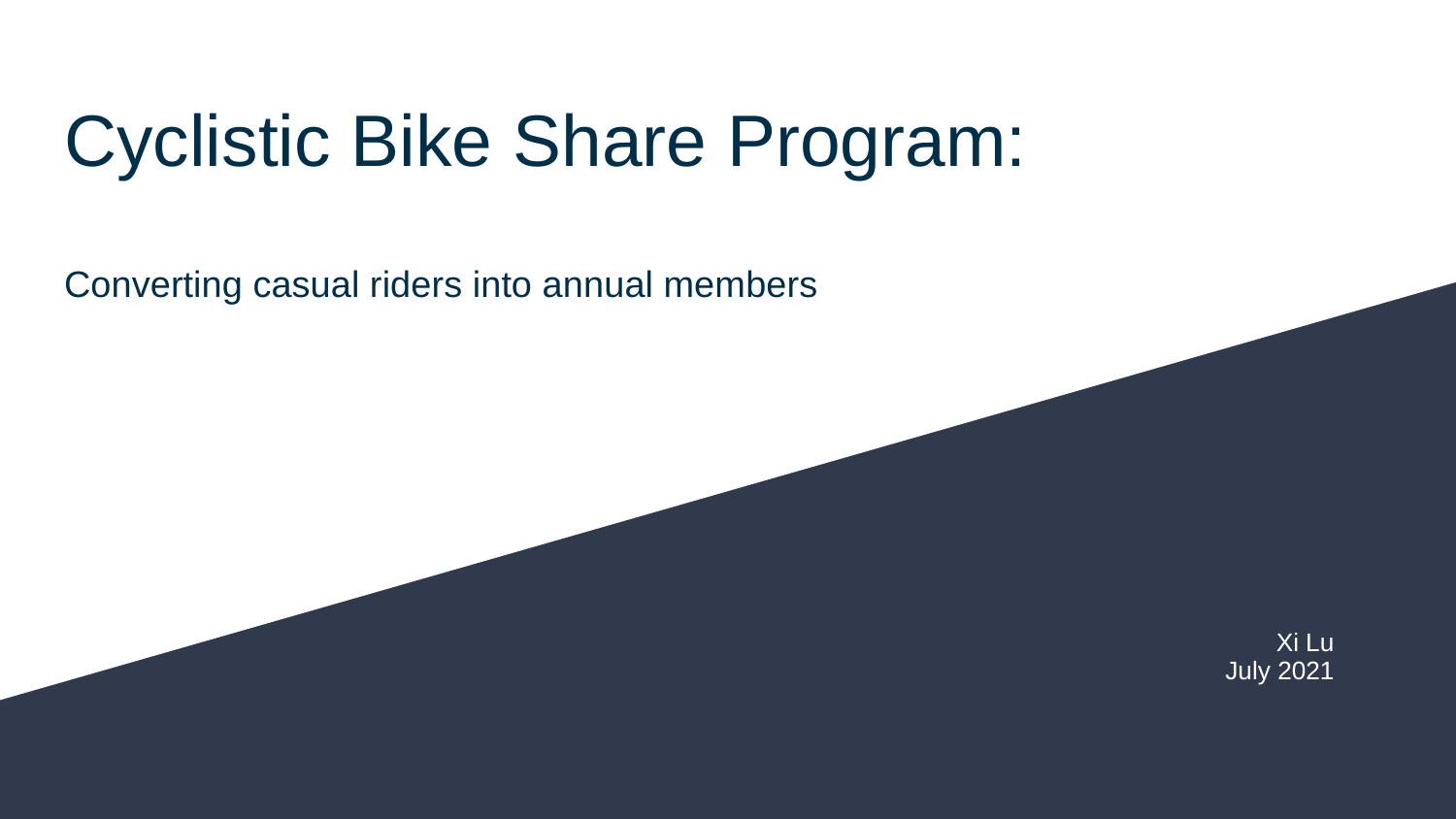

# Cyclistic Bike Share Program:

Converting casual riders into annual members
Xi Lu
July 2021